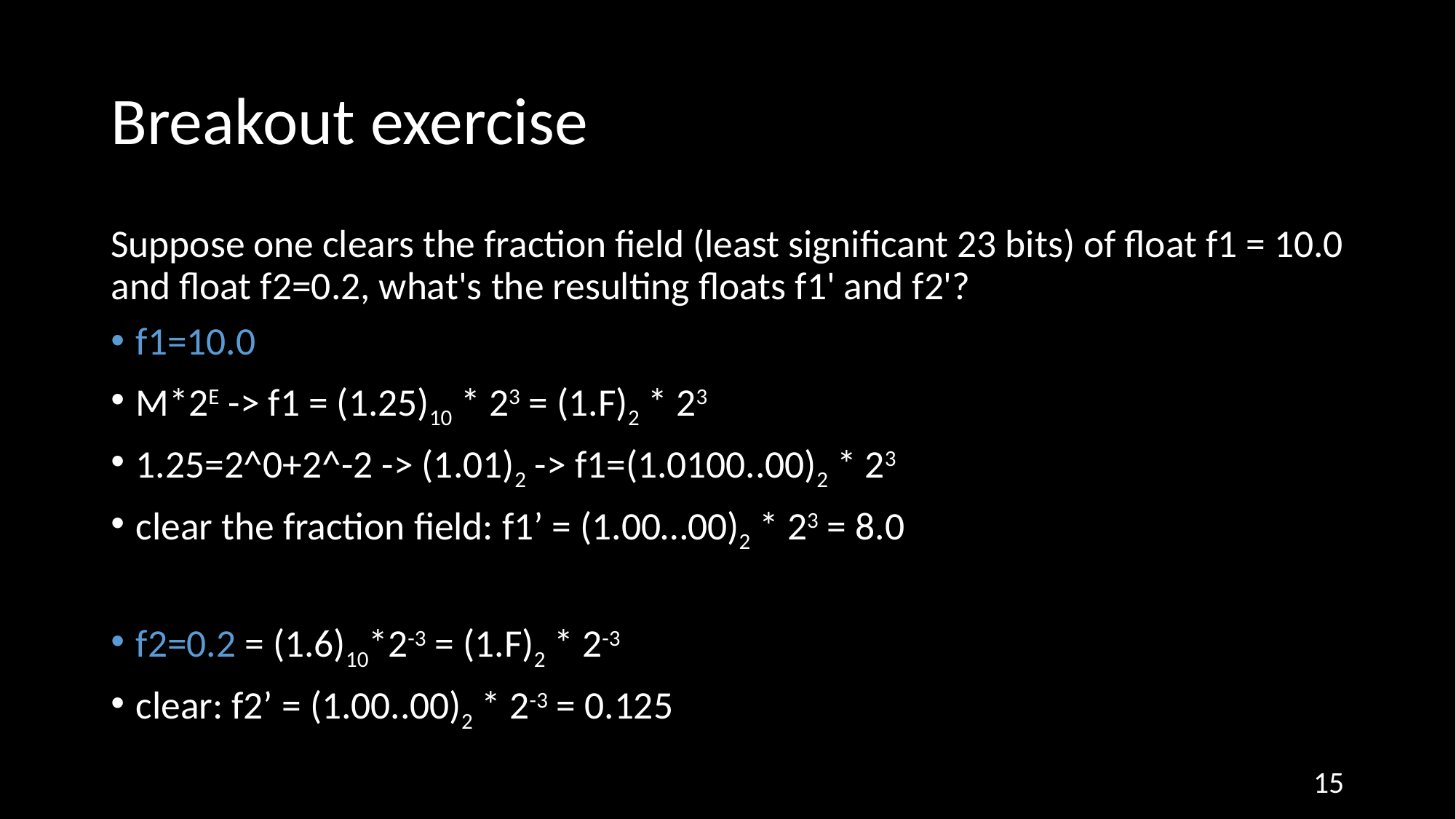

# Breakout exercise
Suppose one clears the fraction field (least significant 23 bits) of float f1 = 10.0 and float f2=0.2, what's the resulting floats f1' and f2'?
f1=10.0
M*2E -> f1 = (1.25)10 * 23 = (1.F)2 * 23
1.25=2^0+2^-2 -> (1.01)2 -> f1=(1.0100..00)2 * 23
clear the fraction field: f1’ = (1.00…00)2 * 23 = 8.0

f2=0.2 = (1.6)10*2-3 = (1.F)2 * 2-3
clear: f2’ = (1.00..00)2 * 2-3 = 0.125
15